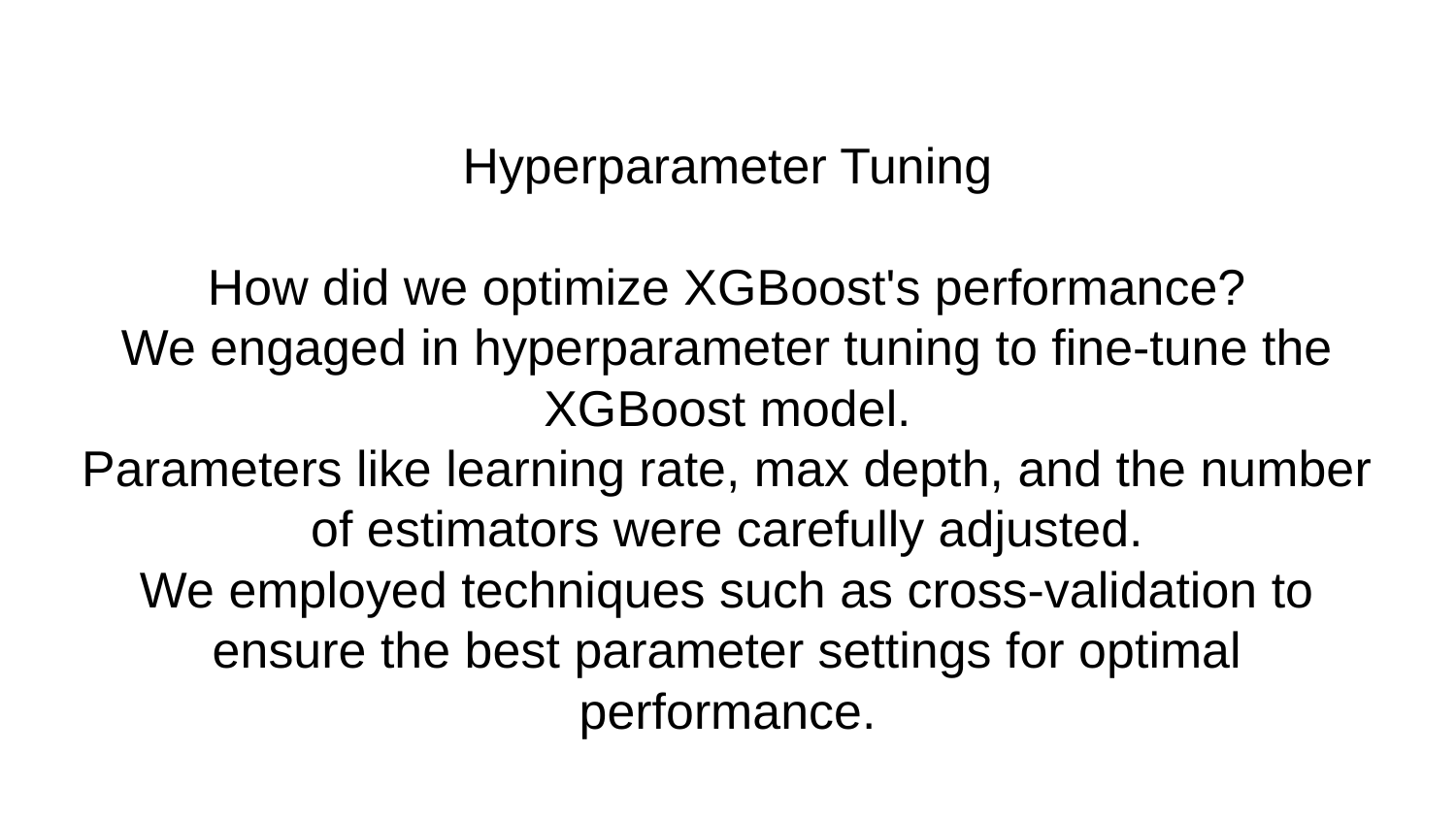

# Hyperparameter Tuning

How did we optimize XGBoost's performance?
We engaged in hyperparameter tuning to fine-tune the XGBoost model.
Parameters like learning rate, max depth, and the number of estimators were carefully adjusted.
We employed techniques such as cross-validation to ensure the best parameter settings for optimal performance.